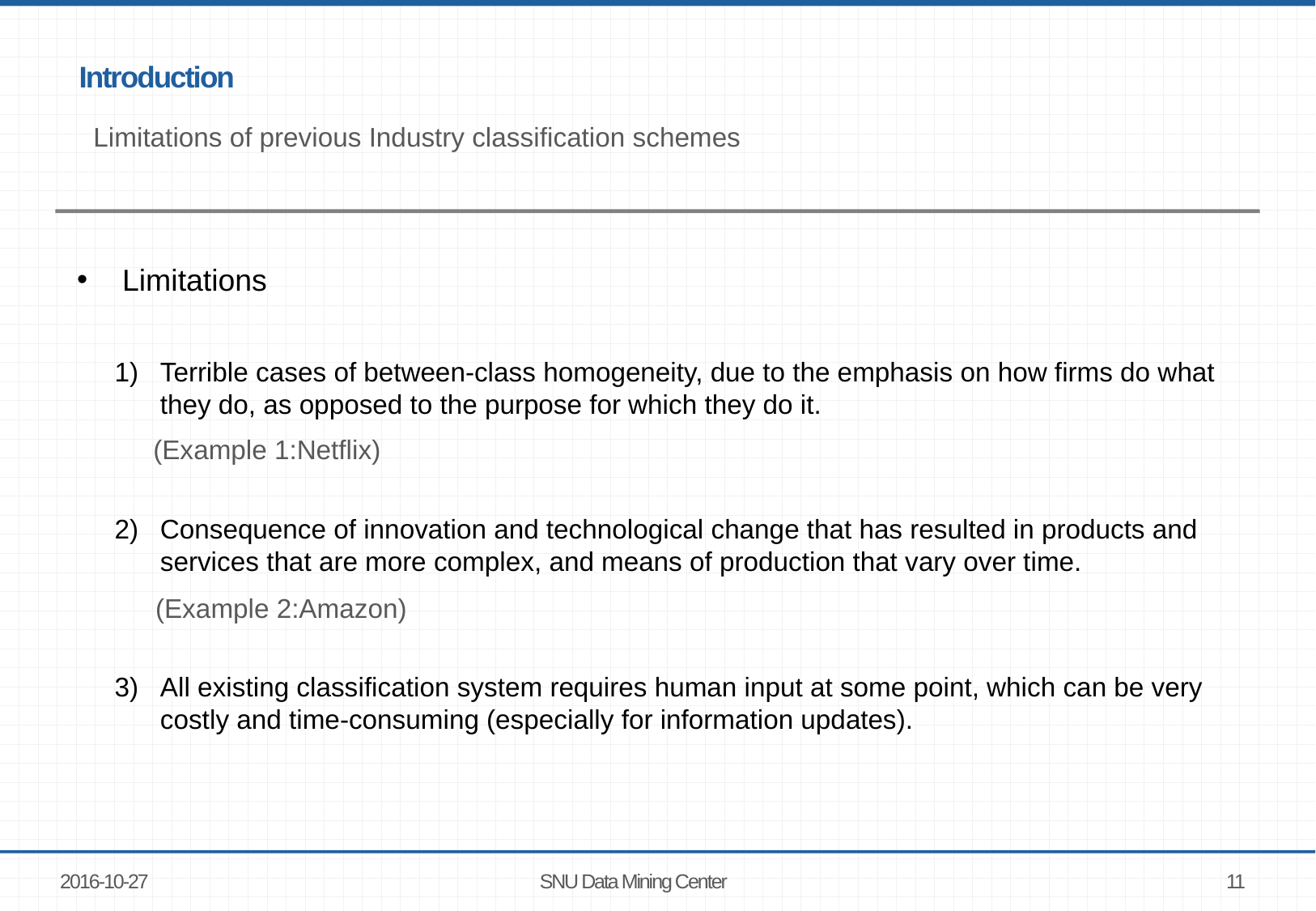

# Introduction
Limitations of previous Industry classification schemes
Limitations

Terrible cases of between-class homogeneity, due to the emphasis on how firms do what they do, as opposed to the purpose for which they do it.

Consequence of innovation and technological change that has resulted in products and services that are more complex, and means of production that vary over time.

All existing classification system requires human input at some point, which can be very costly and time-consuming (especially for information updates).

(Example 1:Netflix)
(Example 2:Amazon)